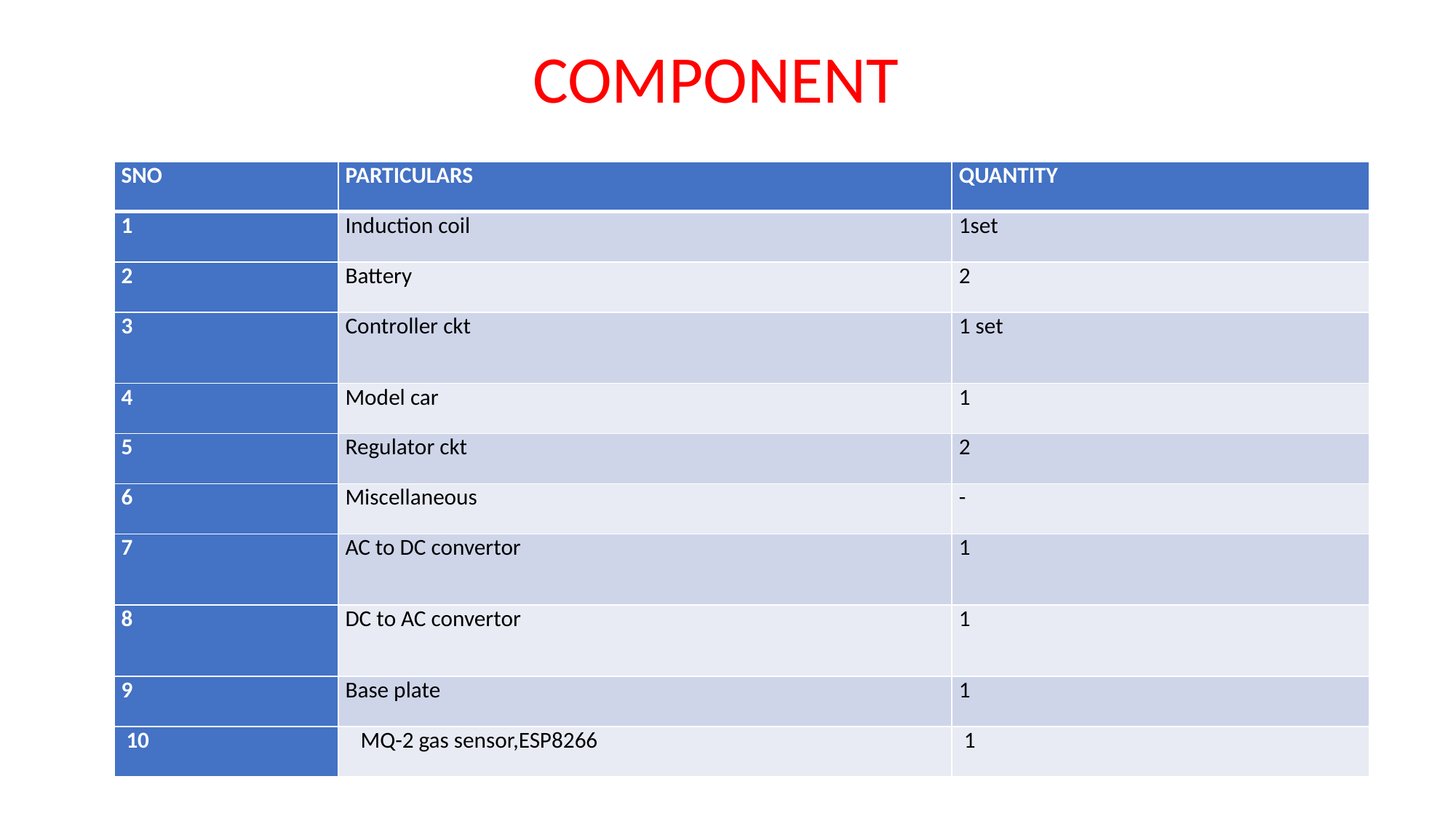

# COMPONENT
| SNO | PARTICULARS | QUANTITY |
| --- | --- | --- |
| 1 | Induction coil | 1set |
| 2 | Battery | 2 |
| 3 | Controller ckt | 1 set |
| 4 | Model car | 1 |
| 5 | Regulator ckt | 2 |
| 6 | Miscellaneous | - |
| 7 | AC to DC convertor | 1 |
| 8 | DC to AC convertor | 1 |
| 9 | Base plate | 1 |
| 10 | MQ-2 gas sensor,ESP8266 | 1 |